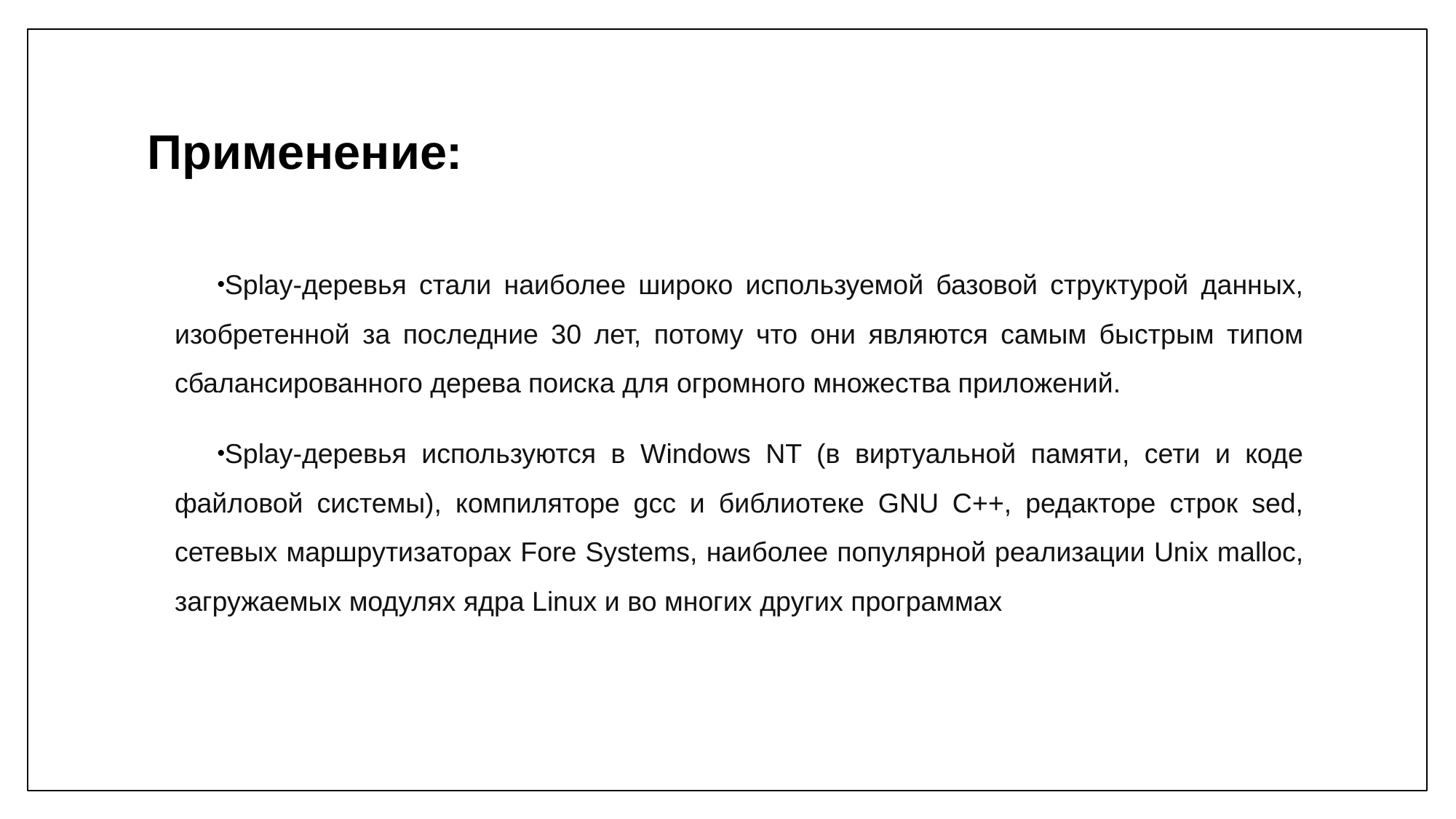

# Применение:
Splay-деревья стали наиболее широко используемой базовой структурой данных, изобретенной за последние 30 лет, потому что они являются самым быстрым типом сбалансированного дерева поиска для огромного множества приложений.
Splay-деревья используются в Windows NT (в виртуальной памяти, сети и коде файловой системы), компиляторе gcc и библиотеке GNU C++, редакторе строк sed, сетевых маршрутизаторах Fore Systems, наиболее популярной реализации Unix malloc, загружаемых модулях ядра Linux и во многих других программах